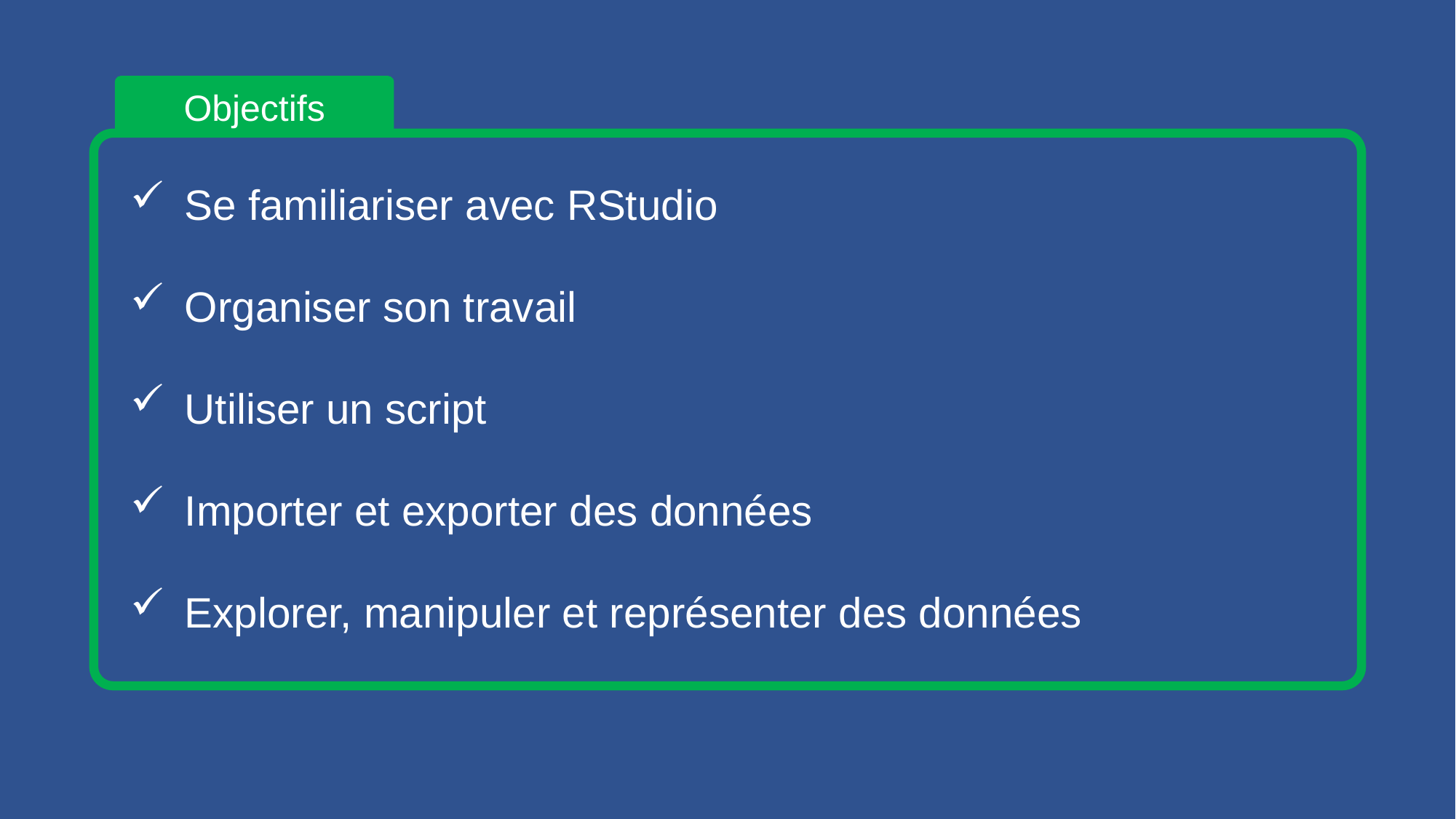

Objectifs

Se familiariser avec RStudio

Organiser son travail

Utiliser un script

Importer et exporter des données

Explorer, manipuler et représenter des données